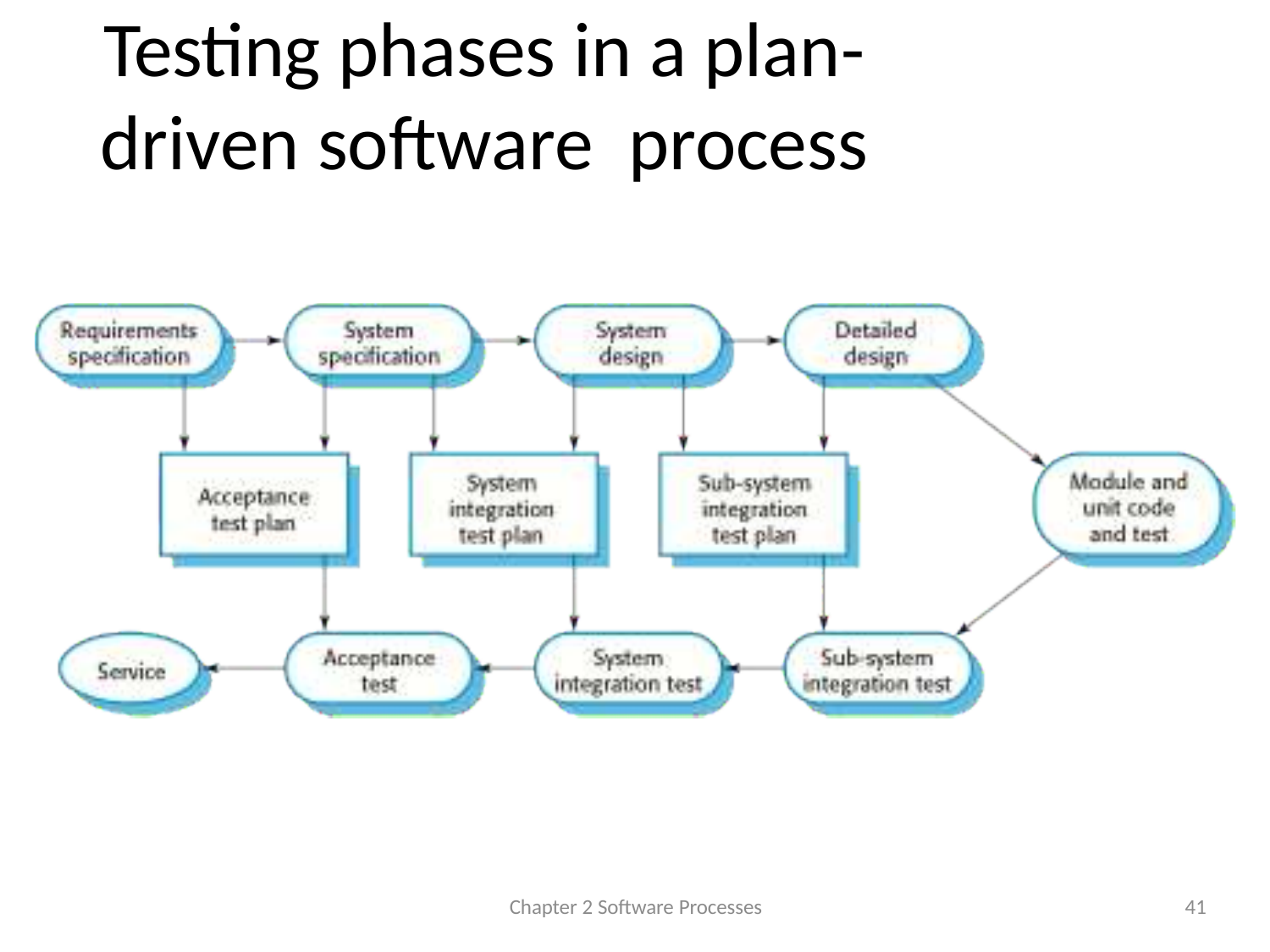

# Testing phases in a plan-driven software  process

Chapter 2 Software Processes
41